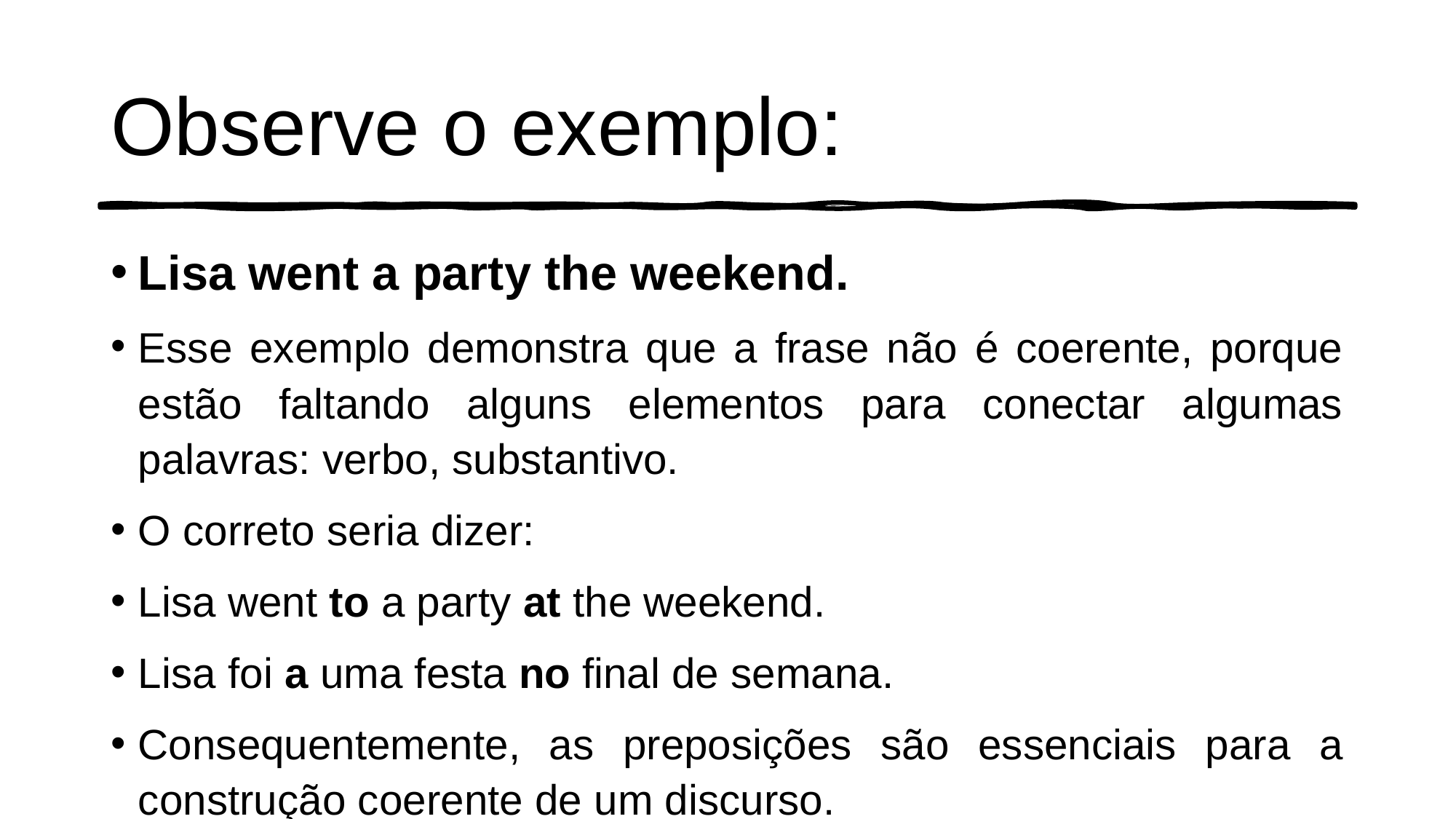

# Observe o exemplo:
Lisa went a party the weekend.
Esse exemplo demonstra que a frase não é coerente, porque estão faltando alguns elementos para conectar algumas palavras: verbo, substantivo.
O correto seria dizer:
Lisa went to a party at the weekend.
Lisa foi a uma festa no final de semana.
Consequentemente, as preposições são essenciais para a construção coerente de um discurso.